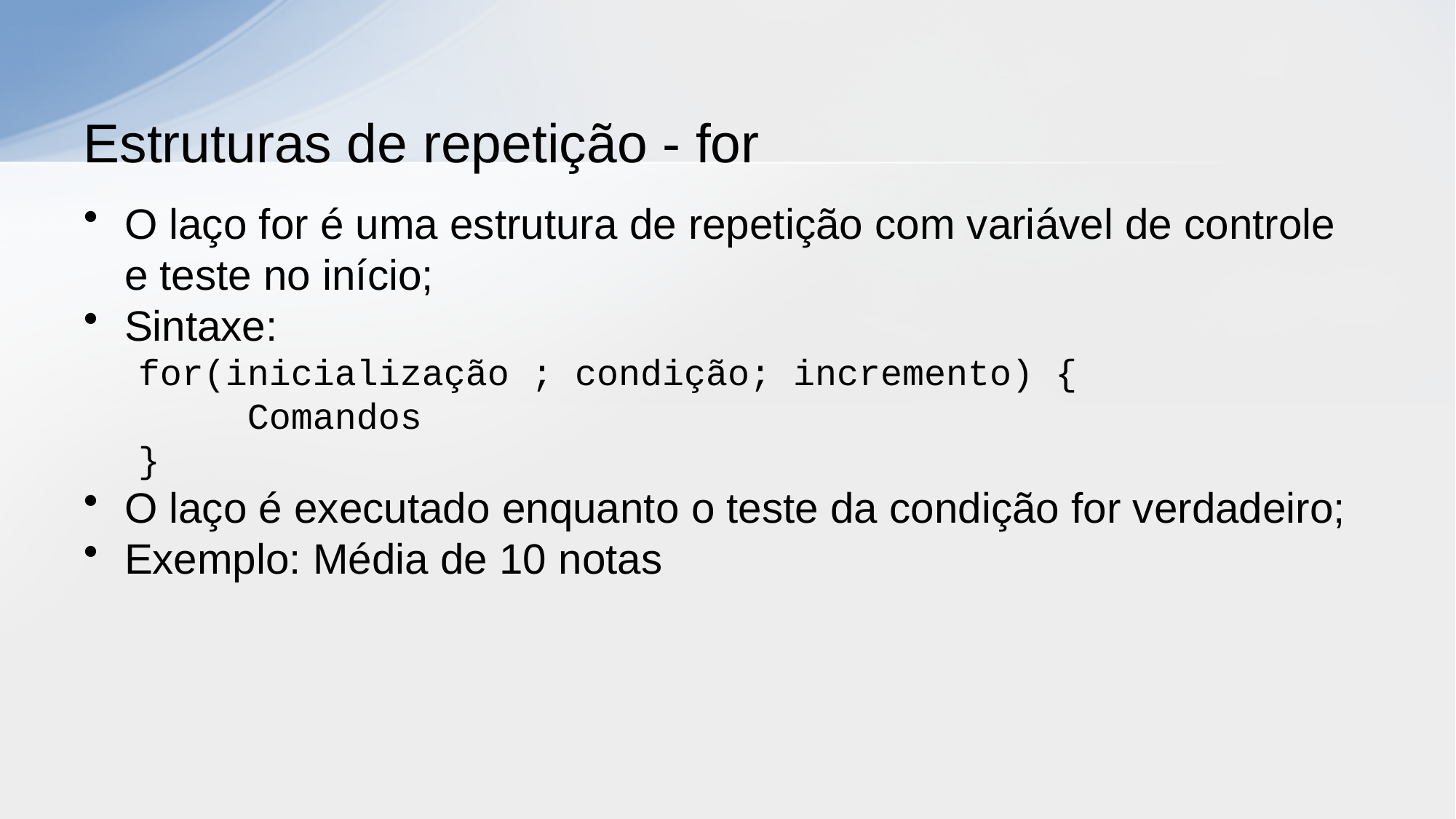

# Estruturas de repetição - for
O laço for é uma estrutura de repetição com variável de controle e teste no início;
Sintaxe:
for(inicialização ; condição; incremento) {
	Comandos
}
O laço é executado enquanto o teste da condição for verdadeiro;
Exemplo: Média de 10 notas